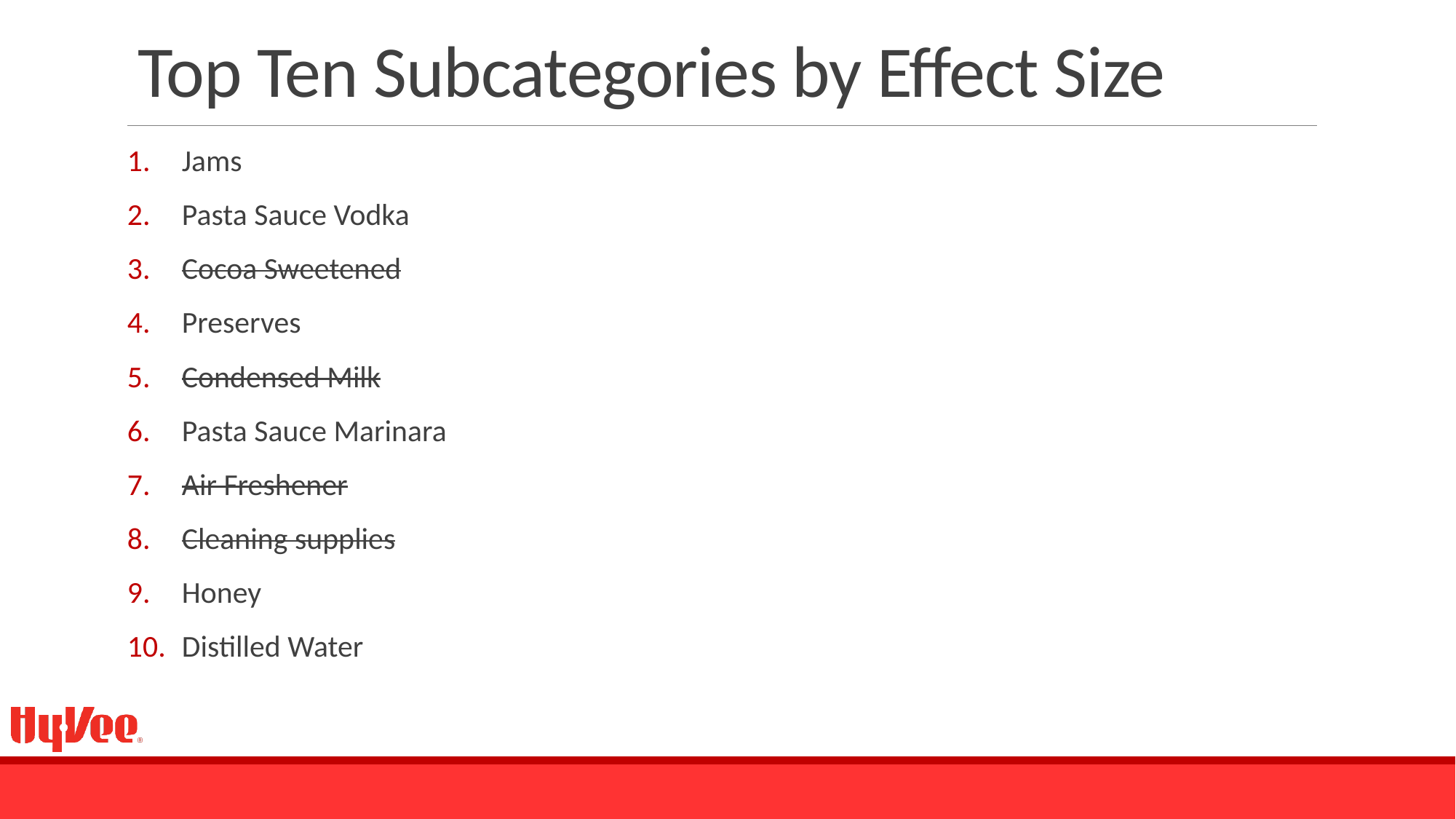

# Top Ten Subcategories by Effect Size
Jams
Pasta Sauce Vodka
Cocoa Sweetened
Preserves
Condensed Milk
Pasta Sauce Marinara
Air Freshener
Cleaning supplies
Honey
Distilled Water